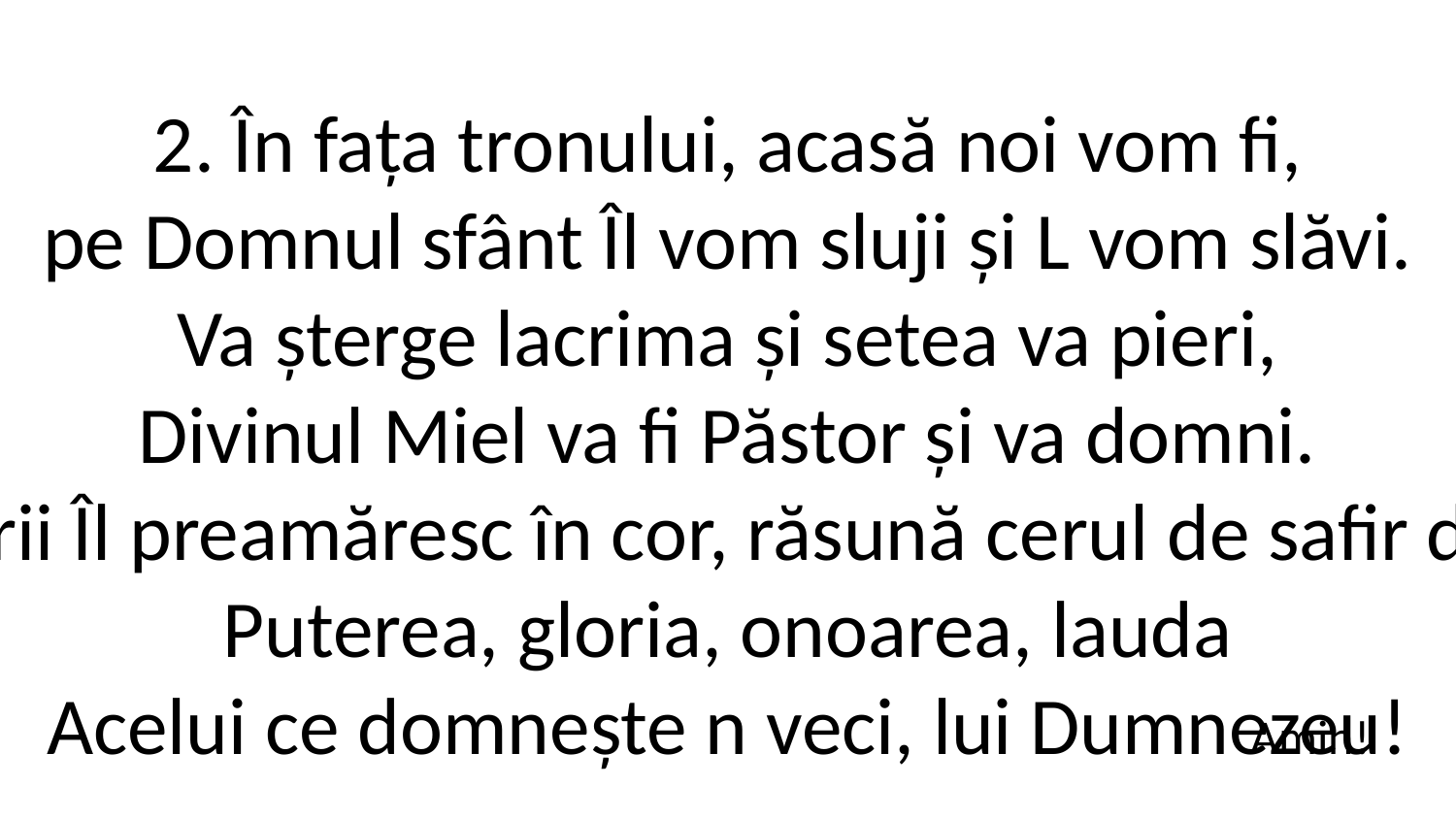

2. În fața tronului, acasă noi vom fi,
pe Domnul sfânt Îl vom sluji și L vom slăvi.
Va șterge lacrima și setea va pieri,
Divinul Miel va fi Păstor și va domni.
În slavă îngerii Îl preamăresc în cor, răsună cerul de safir de cântul lor!
Puterea, gloria, onoarea, lauda
Acelui ce domnește n veci, lui Dumnezeu!

Amin!